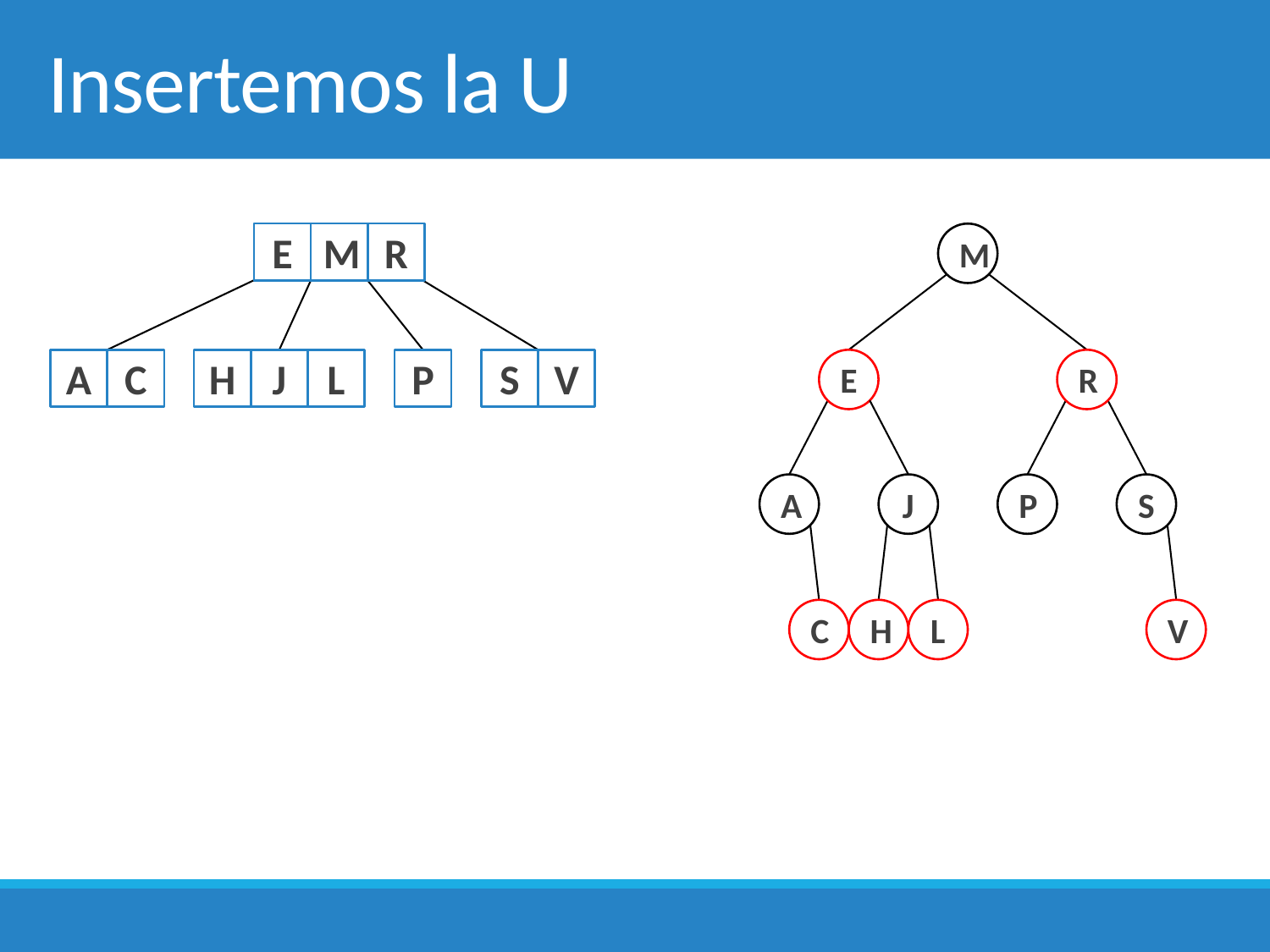

# Insertemos la U
E
M
R
M
E
R
A
J
P
S
C
H
L
V
A
C
H
J
L
P
S
V